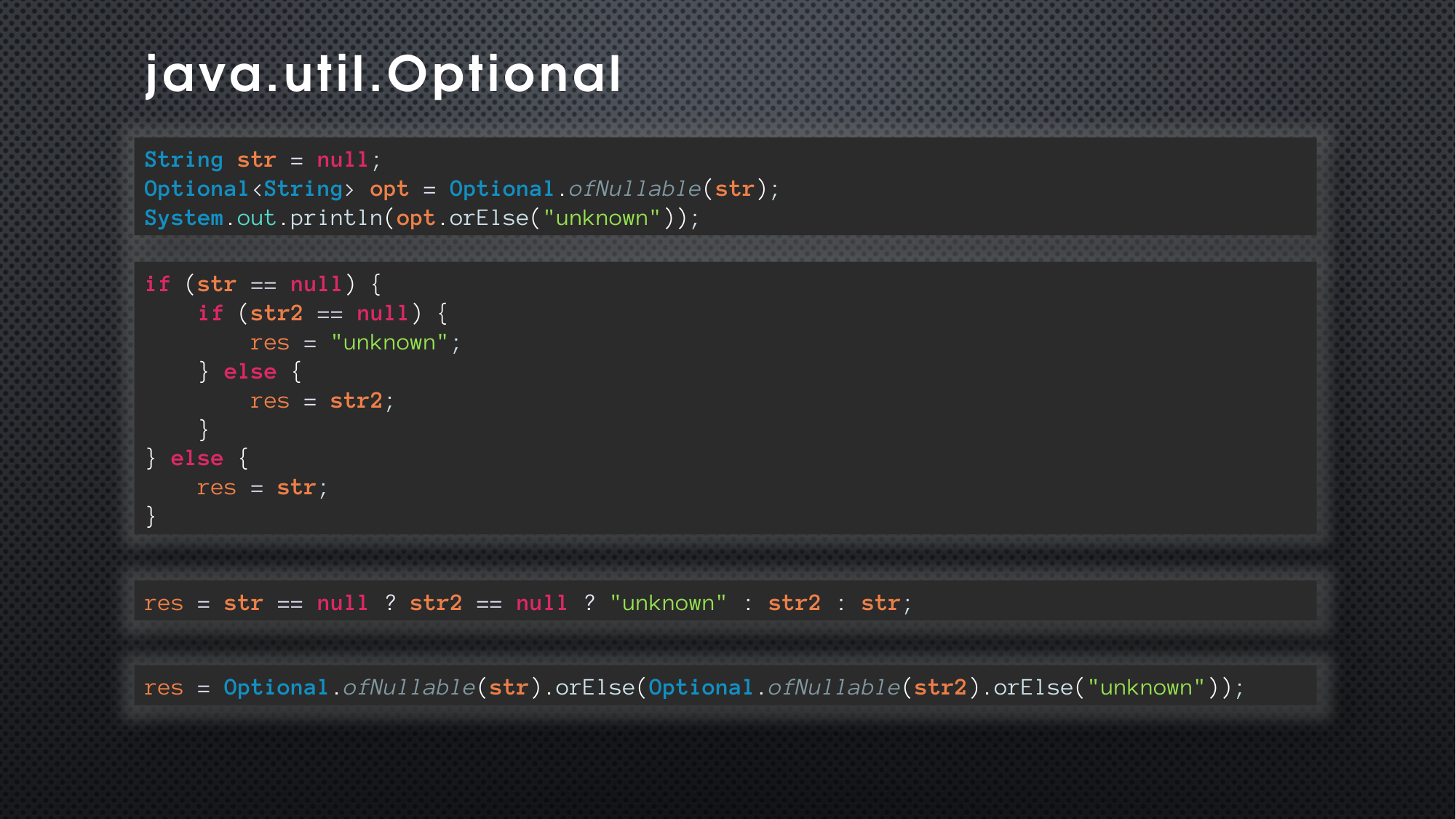

# java.util.Optional
String str = null;
Optional<String> opt = Optional.ofNullable(str);
System.out.println(opt.orElse("unknown"));
if (str == null) {
    if (str2 == null) {
        res = "unknown";
    } else {
        res = str2;
    }
} else {
    res = str;
}
res = str == null ? str2 == null ? "unknown" : str2 : str;
res = Optional.ofNullable(str).orElse(Optional.ofNullable(str2).orElse("unknown"));